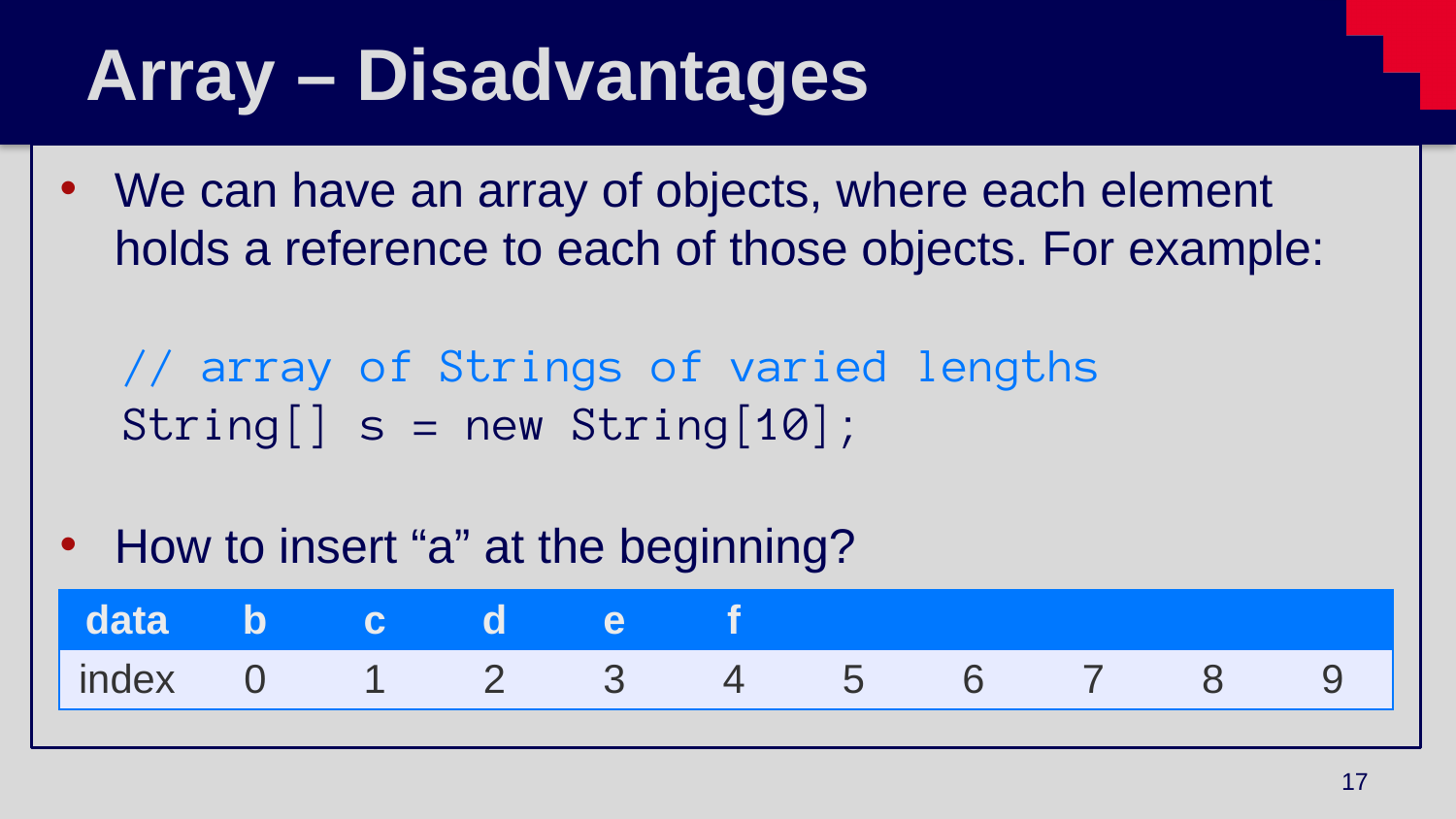

# Array – Disadvantages
We can have an array of objects, where each element holds a reference to each of those objects. For example:

// array of Strings of varied lengths
String[] s = new String[10];
How to insert “a” at the beginning?

| data | b | c | d | e | f |  |  |  |  |  |
| --- | --- | --- | --- | --- | --- | --- | --- | --- | --- | --- |
| index | 0 | 1 | 2 | 3 | 4 | 5 | 6 | 7 | 8 | 9 |
17